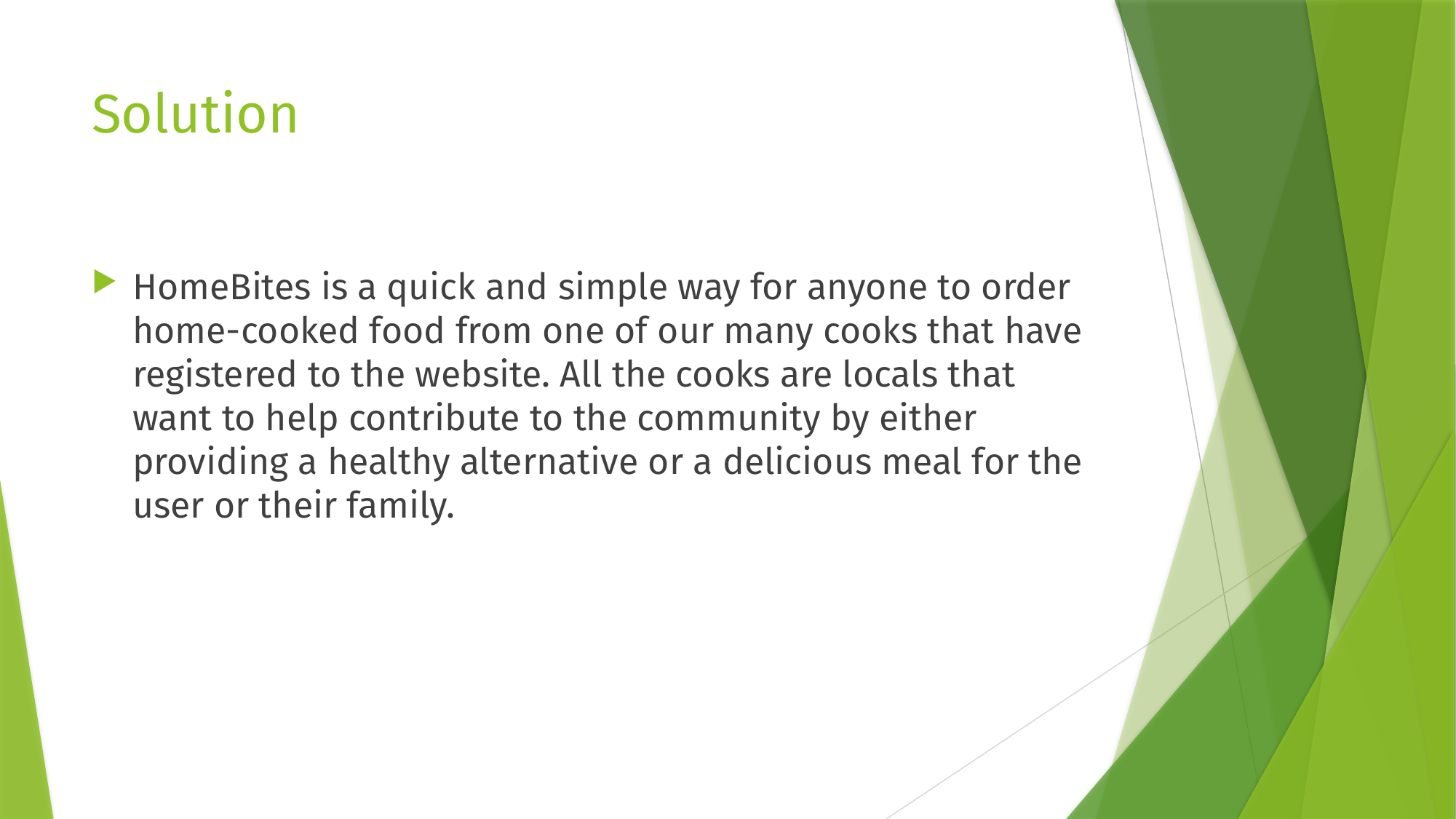

# Solution
HomeBites is a quick and simple way for anyone to order home-cooked food from one of our many cooks that have registered to the website. All the cooks are locals that want to help contribute to the community by either providing a healthy alternative or a delicious meal for the user or their family.